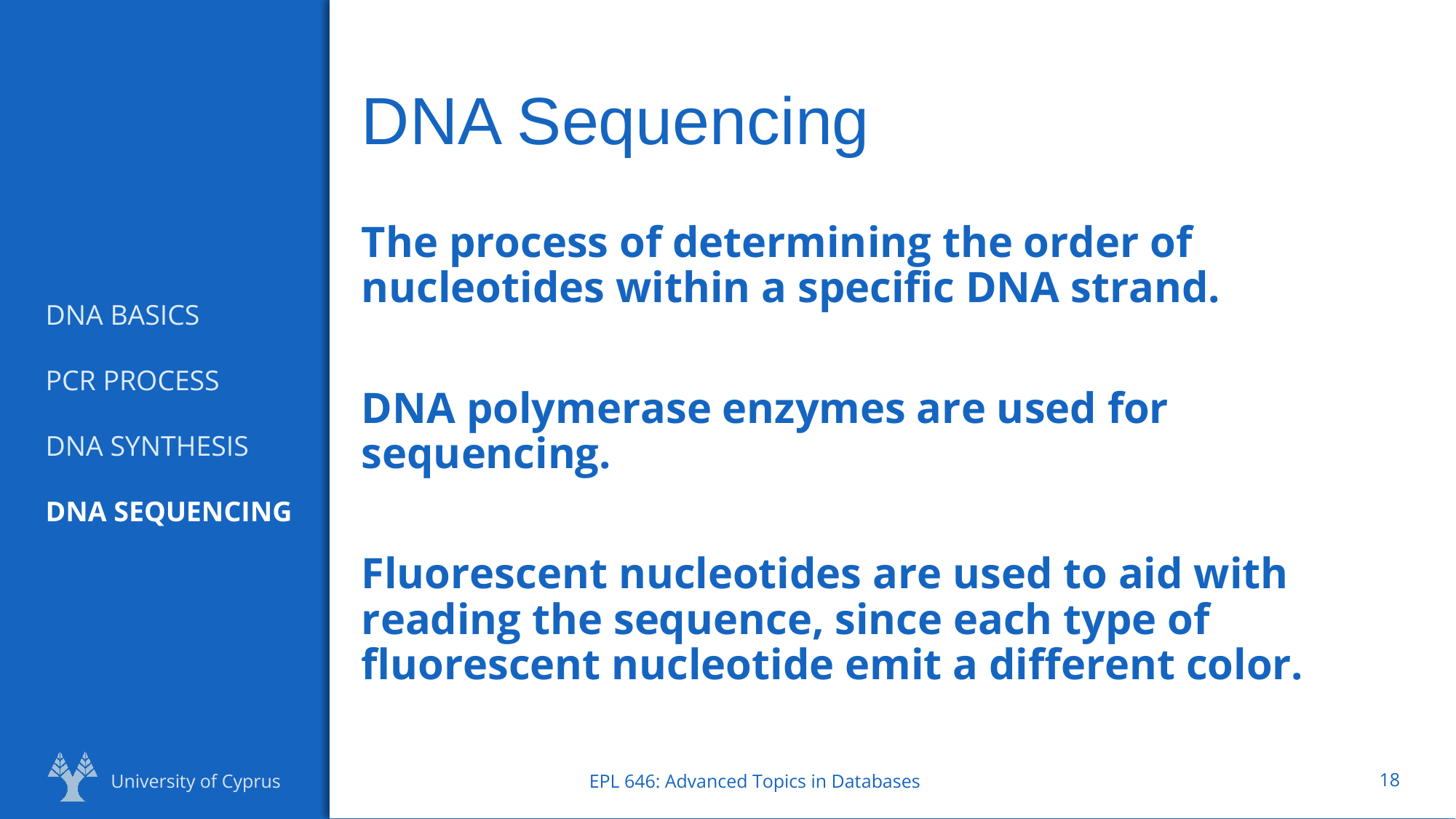

# DNA Sequencing
The process of determining the order of nucleotides within a specific DNA strand.

DNA polymerase enzymes are used for sequencing.

Fluorescent nucleotides are used to aid with reading the sequence, since each type of fluorescent nucleotide emit a different color.

DNA BASICS
PCR PROCESS

DNA SYNTHESIS

DNA SEQUENCING
University of Cyprus
EPL 646: Advanced Topics in Databases
18